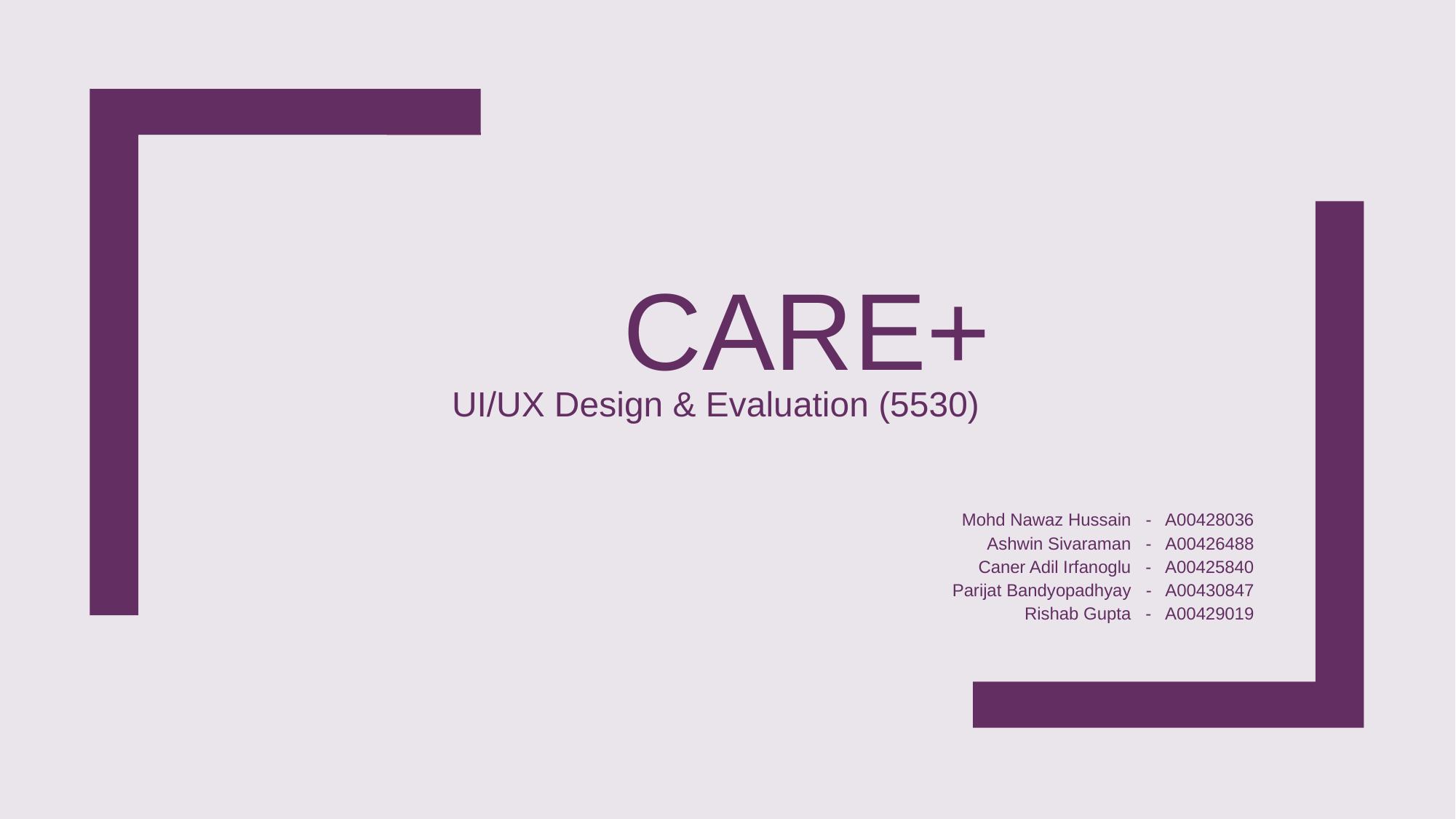

# Care+
UI/UX Design & Evaluation (5530)

Mohd Nawaz Hussain   -   A00428036
Ashwin Sivaraman   -   A00426488
Caner Adil Irfanoglu   -   A00425840
Parijat Bandyopadhyay   -   A00430847
Rishab Gupta   -   A00429019